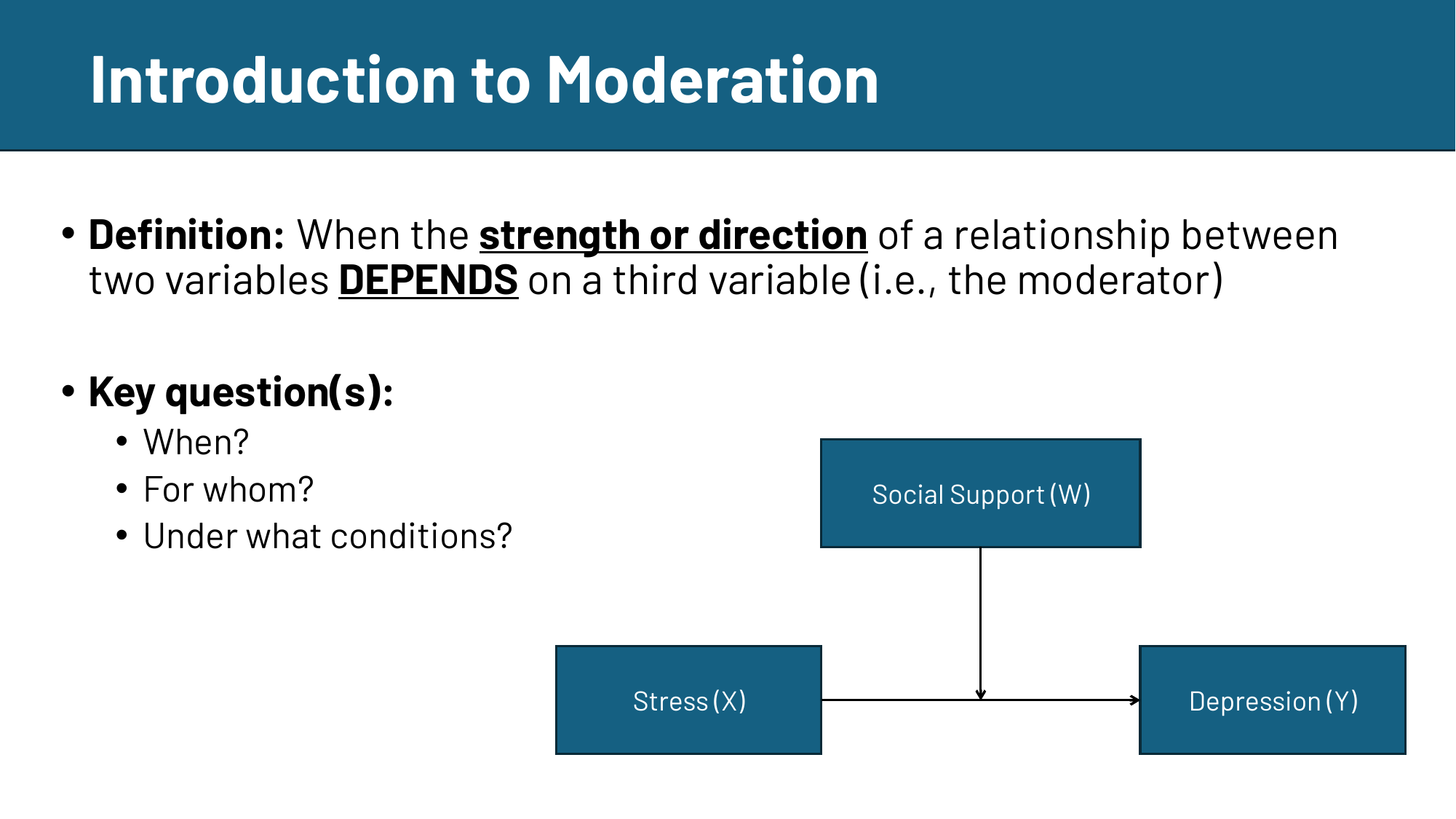

# Introduction to Moderation
Definition: When the strength or direction of a relationship between two variables DEPENDS on a third variable (i.e., the moderator)
Key question(s):
When?
For whom?
Under what conditions?

Moderator (W)
Predictor (X)
Outcome (Y)
Social Support (W)
Stress (X)
Depression (Y)